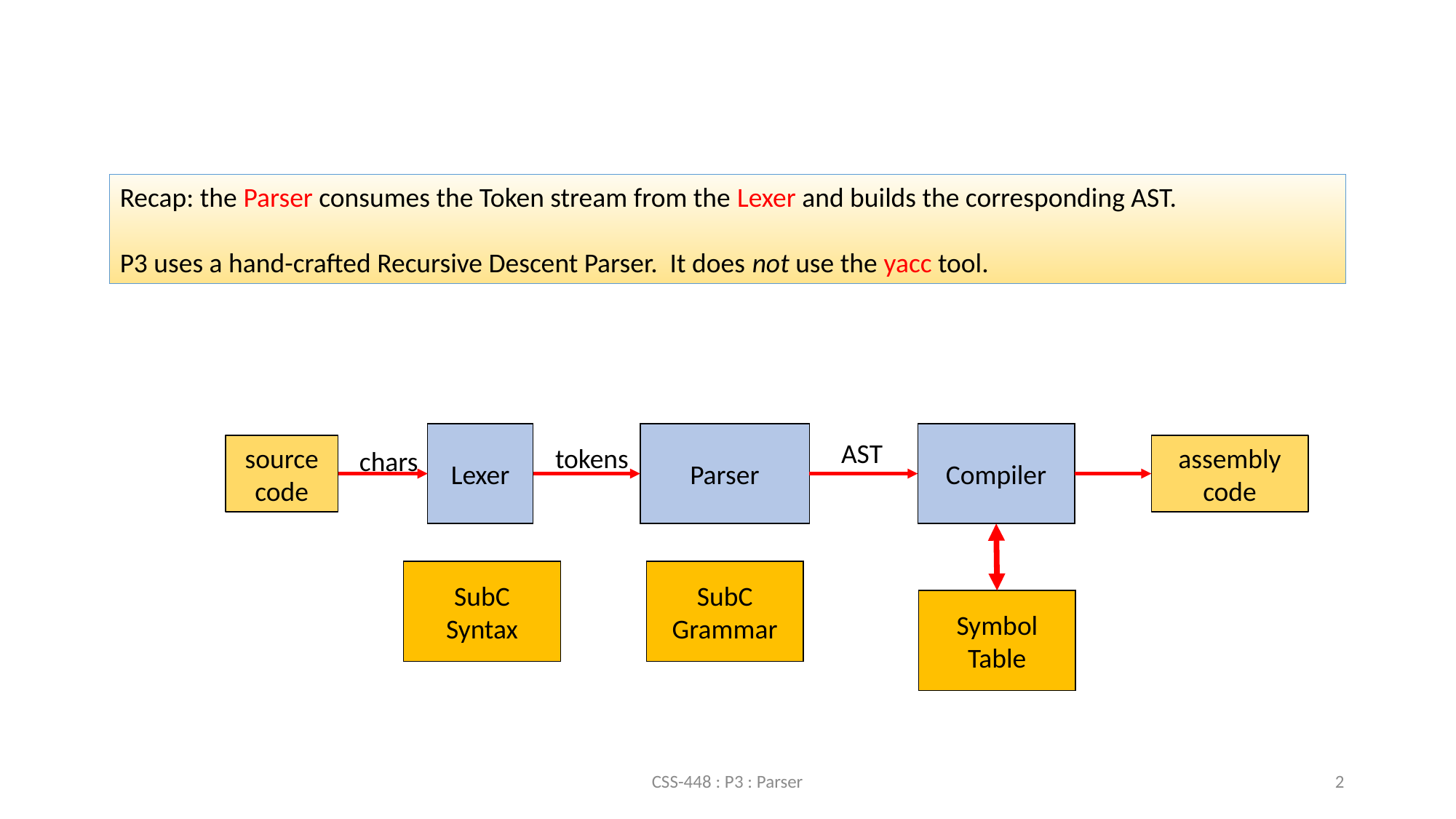

Recap: the Parser consumes the Token stream from the Lexer and builds the corresponding AST.

P3 uses a hand-crafted Recursive Descent Parser.  It does not use the yacc tool.
Lexer
Parser
Compiler
tokens
AST
chars
source code
assembly code
SubC
Syntax
SubC
Grammar
Symbol Table
CSS-448 : P3 : Parser
2